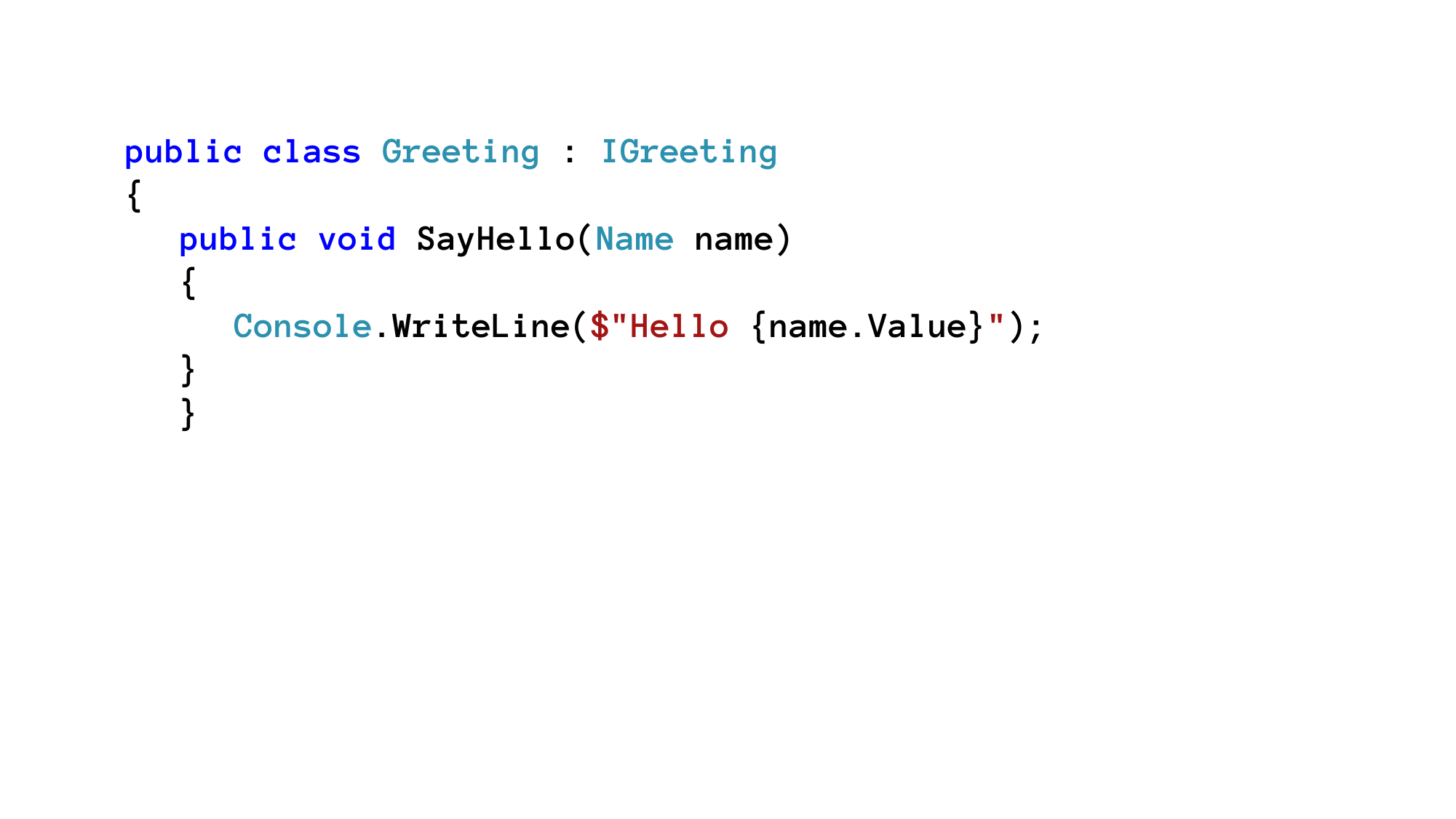

public class Greeting : IGreeting
{
public void SayHello(Name name)
{
Console.WriteLine($"Hello {name.Value}");
}
}